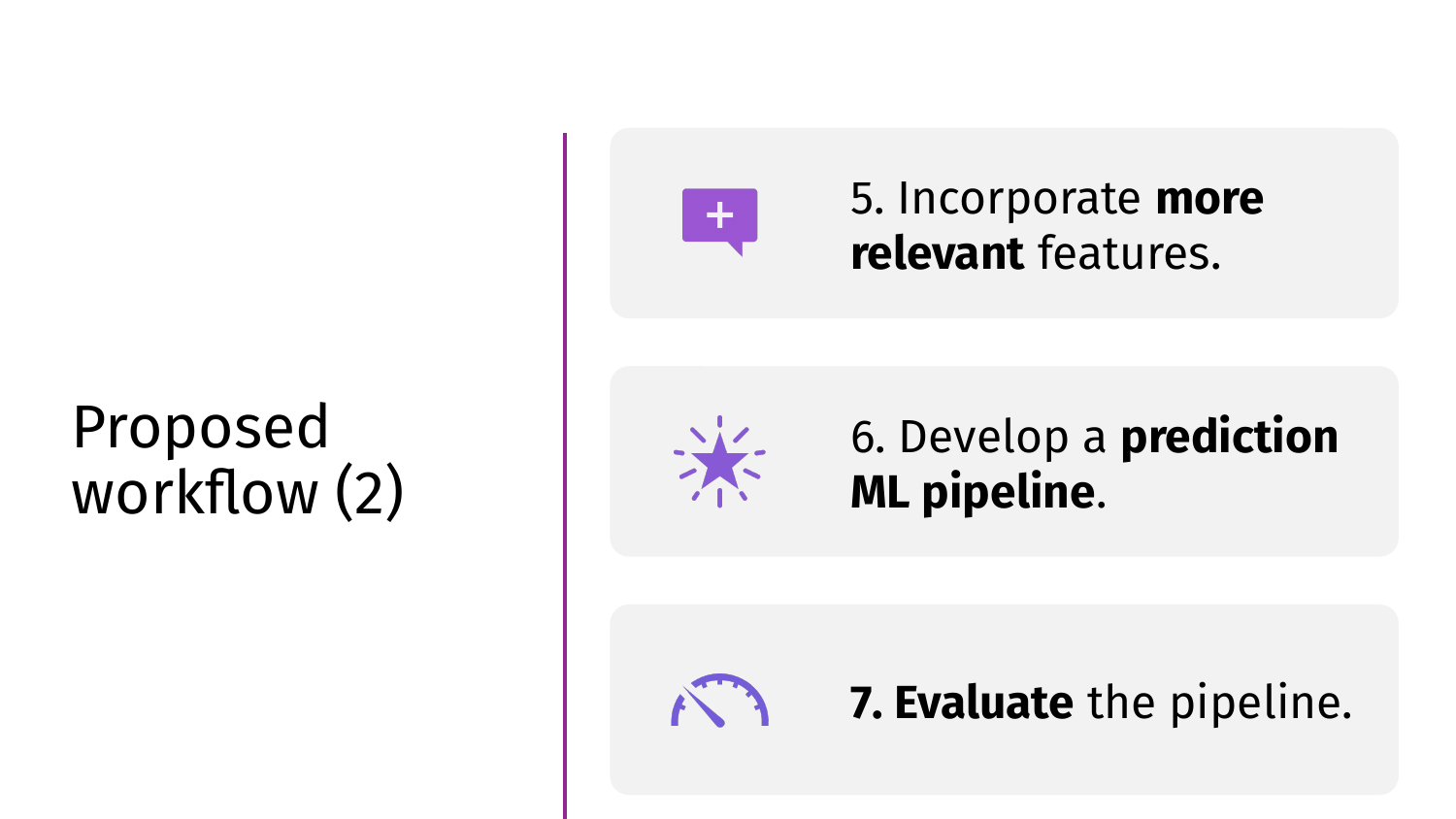

# Proposed workflow (2)
5. Incorporate more relevant features.
6. Develop a prediction ML pipeline.
7. Evaluate the pipeline.